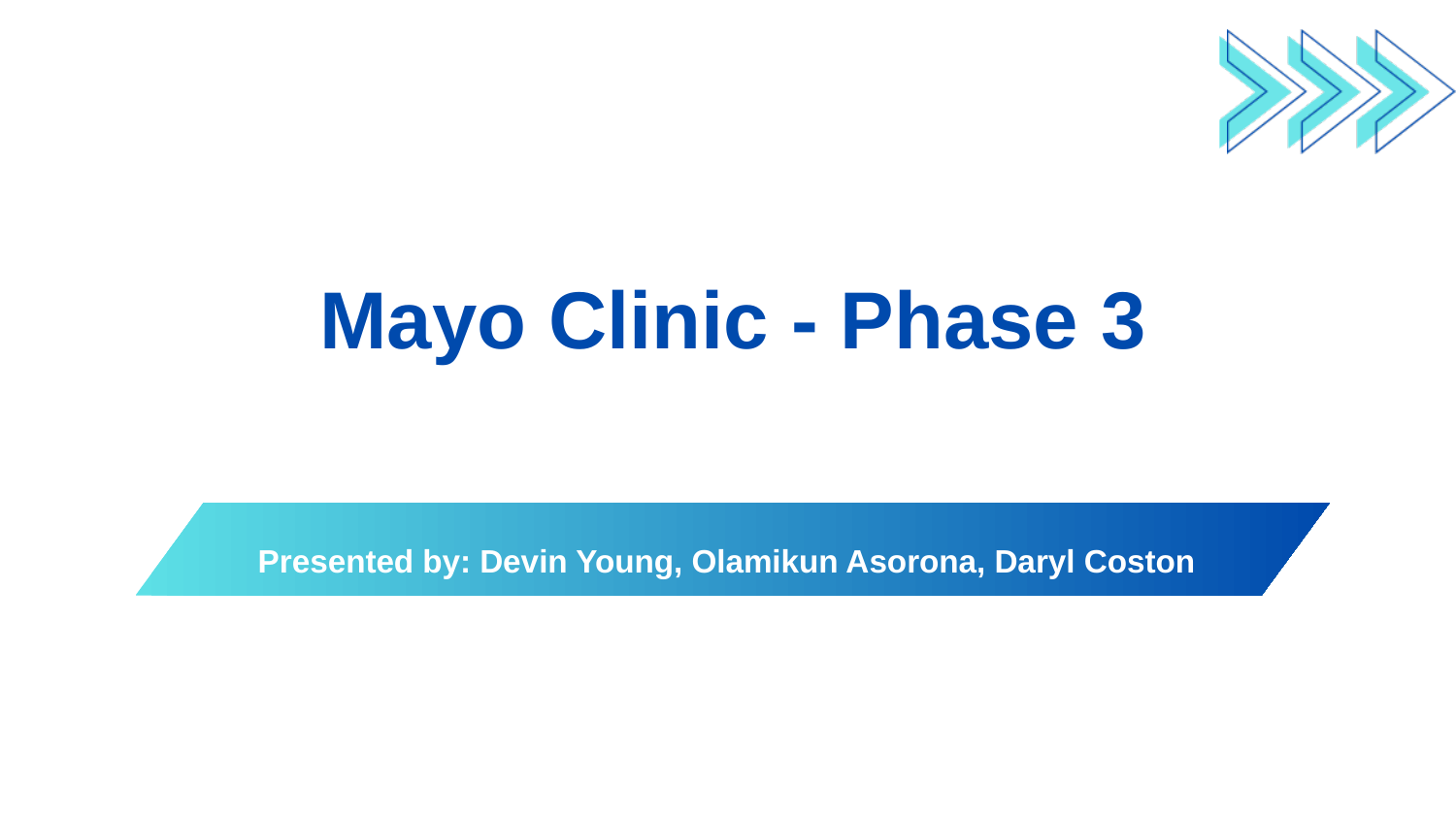

Mayo Clinic - Phase 3

Presented by: Devin Young, Olamikun Asorona, Daryl Coston